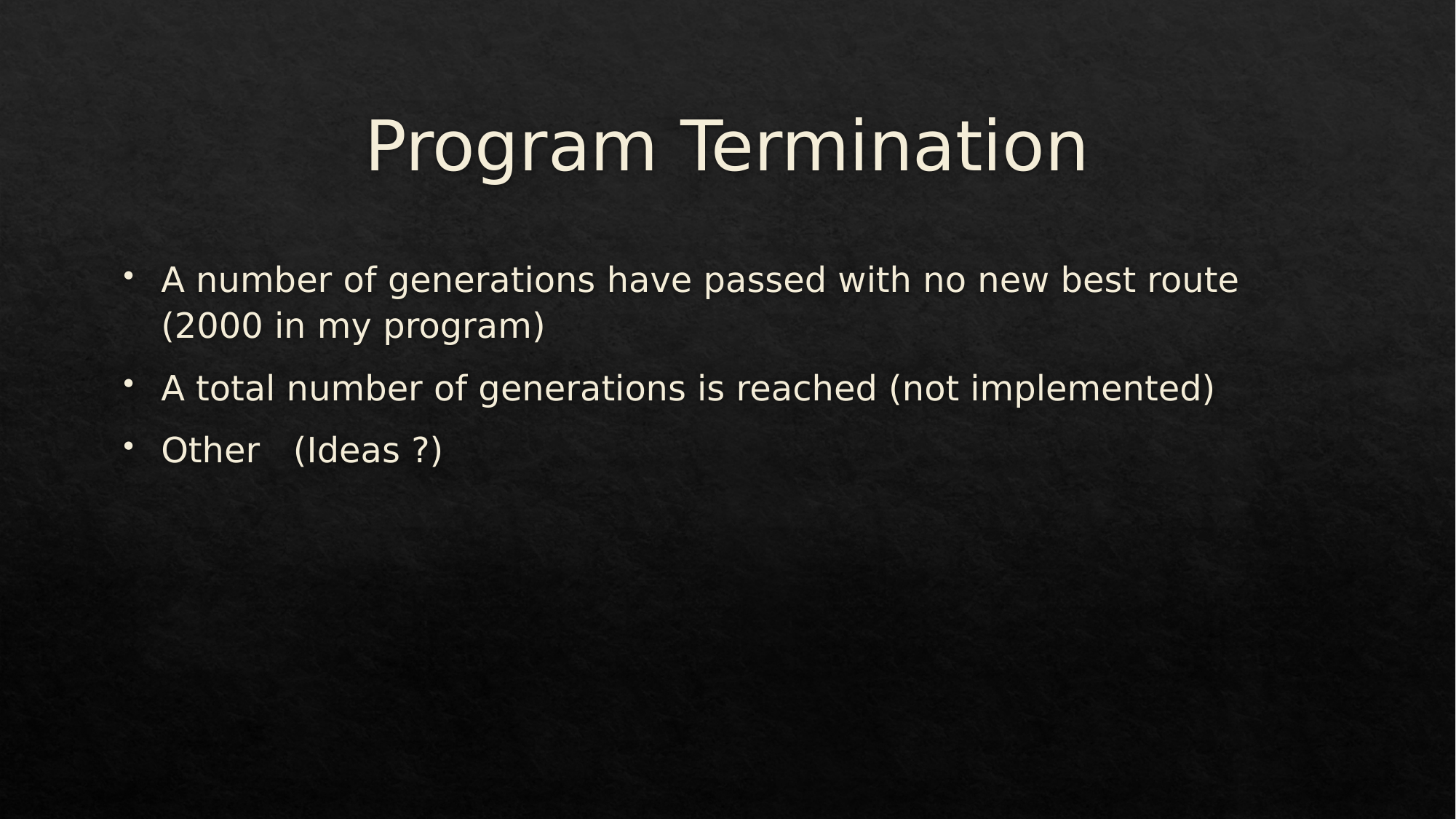

# Program Termination
A number of generations have passed with no new best route (2000 in my program)
A total number of generations is reached (not implemented)
Other   (Ideas ?)